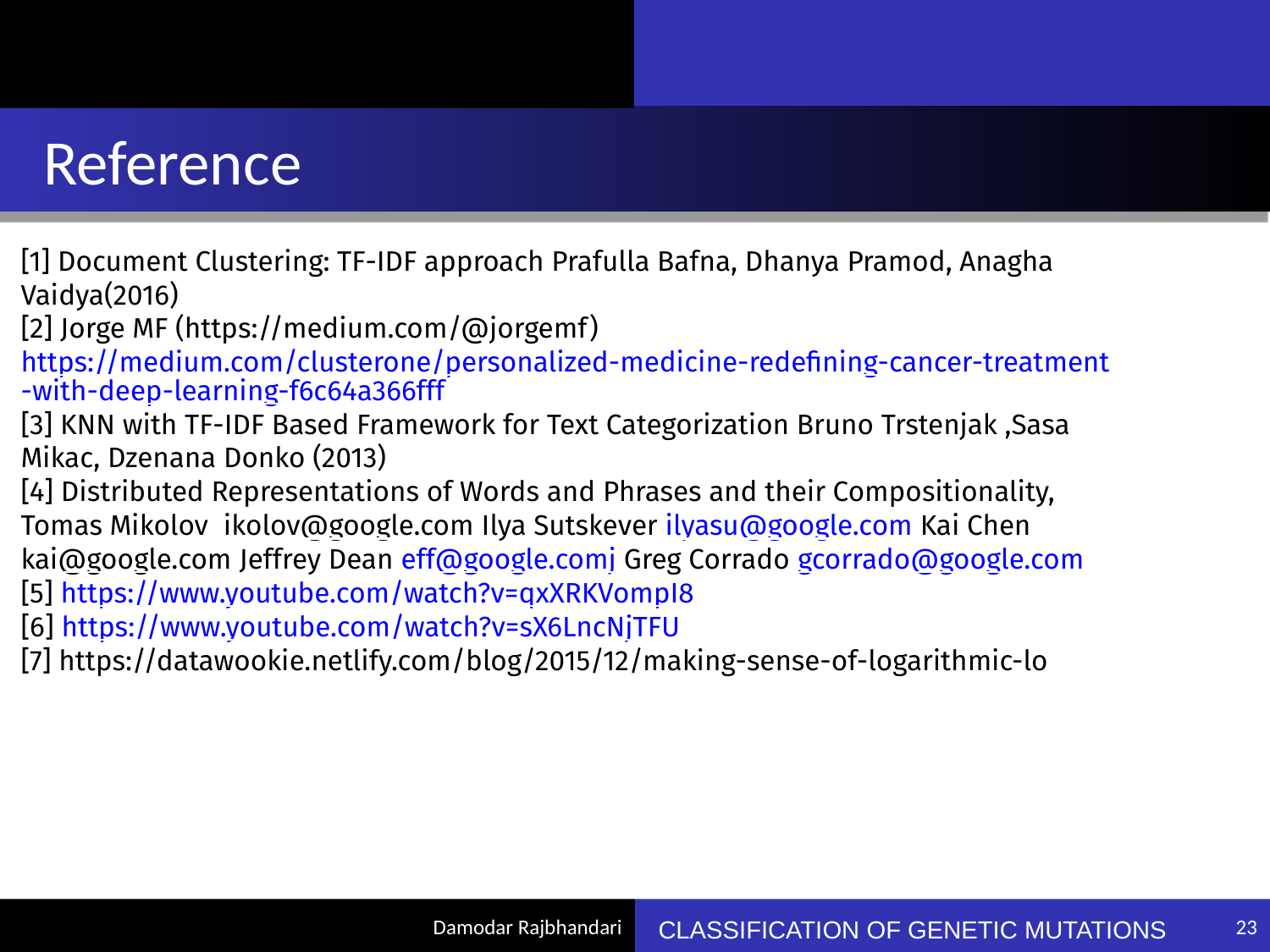

Reference
[1] Document Clustering: TF-IDF approach Prafulla Bafna, Dhanya Pramod, Anagha Vaidya(2016)
[2] Jorge MF (https://medium.com/@jorgemf)
https://medium.com/clusterone/personalized-medicine-redefining-cancer-treatment-with-deep-learning-f6c64a366fff
[3] KNN with TF-IDF Based Framework for Text Categorization Bruno Trstenjak ,Sasa Mikac, Dzenana Donko (2013)
[4] Distributed Representations of Words and Phrases and their Compositionality, Tomas Mikolov  ikolov@google.com Ilya Sutskever ilyasu@google.com Kai Chen kai@google.com Jeffrey Dean eff@google.comj Greg Corrado gcorrado@google.com
[5] https://www.youtube.com/watch?v=qxXRKVompI8
[6] https://www.youtube.com/watch?v=sX6LncNjTFU
[7] https://datawookie.netlify.com/blog/2015/12/making-sense-of-logarithmic-lo
CLASSIFICATION OF GENETIC MUTATIONS
23